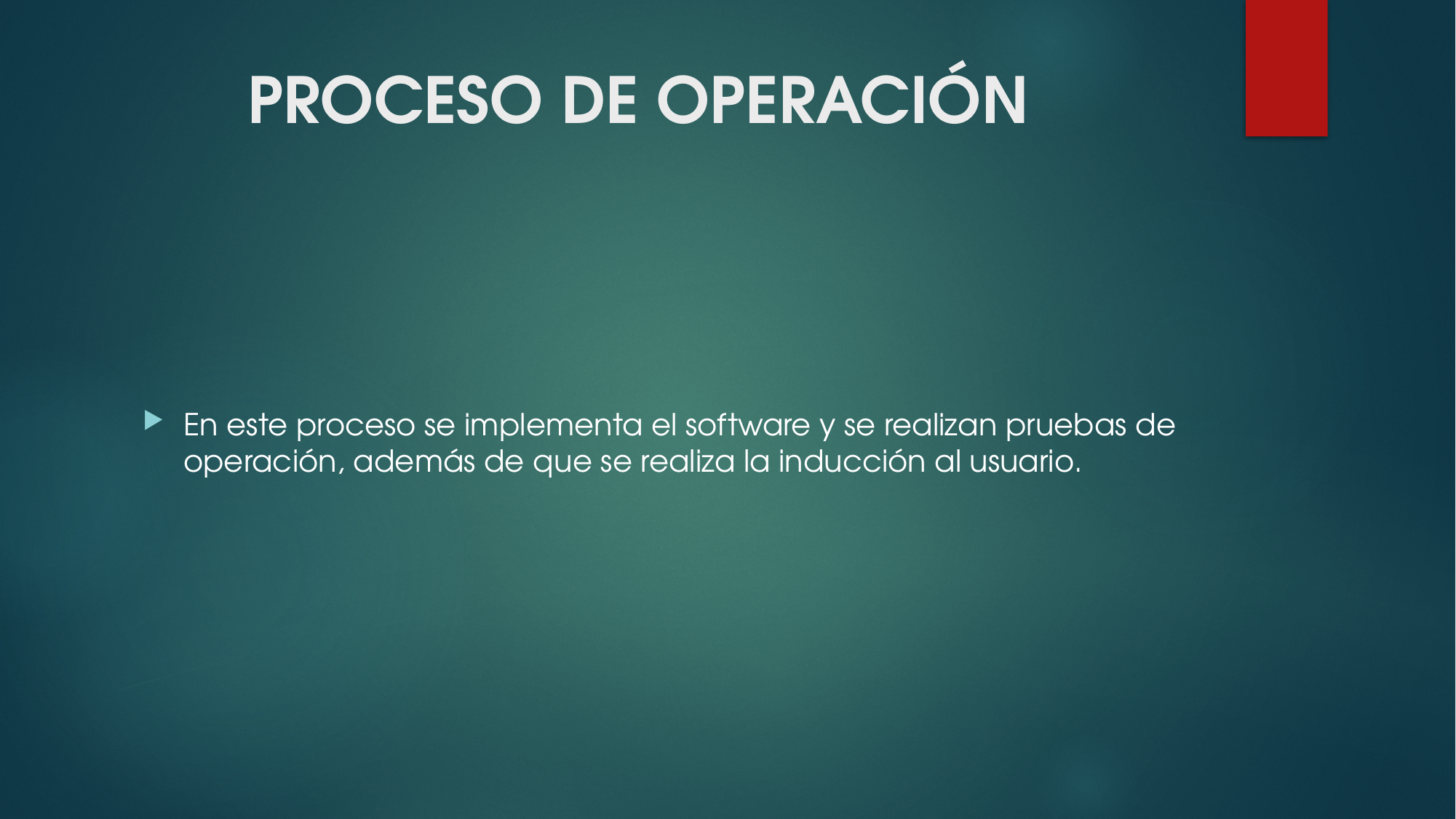

# PROCESO DE OPERACIÓN

En este proceso se implementa el software y se realizan pruebas de operación, además de que se realiza la inducción al usuario.